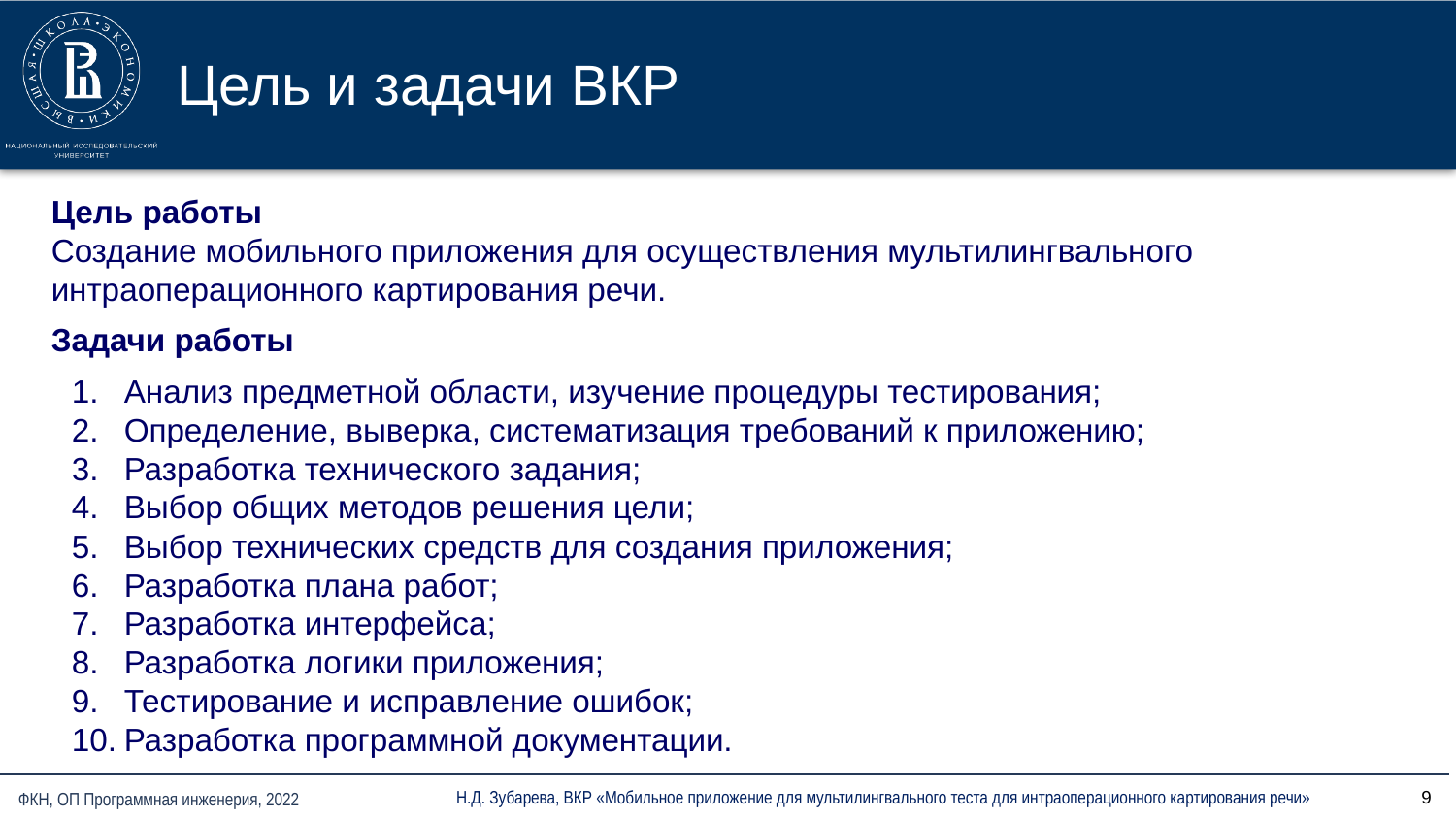

# Цель и задачи ВКР
Цель работы
Создание мобильного приложения для осуществления мультилингвального интраоперационного картирования речи.
Задачи работы
Анализ предметной области, изучение процедуры тестирования;
Определение, выверка, систематизация требований к приложению;
Разработка технического задания;
Выбор общих методов решения цели;
Выбор технических средств для создания приложения;
Разработка плана работ;
Разработка интерфейса;
Разработка логики приложения;
Тестирование и исправление ошибок;
Разработка программной документации.

9
Н.Д. Зубарева, ВКР «Мобильное приложение для мультилингвального теста для интраоперационного картирования речи»